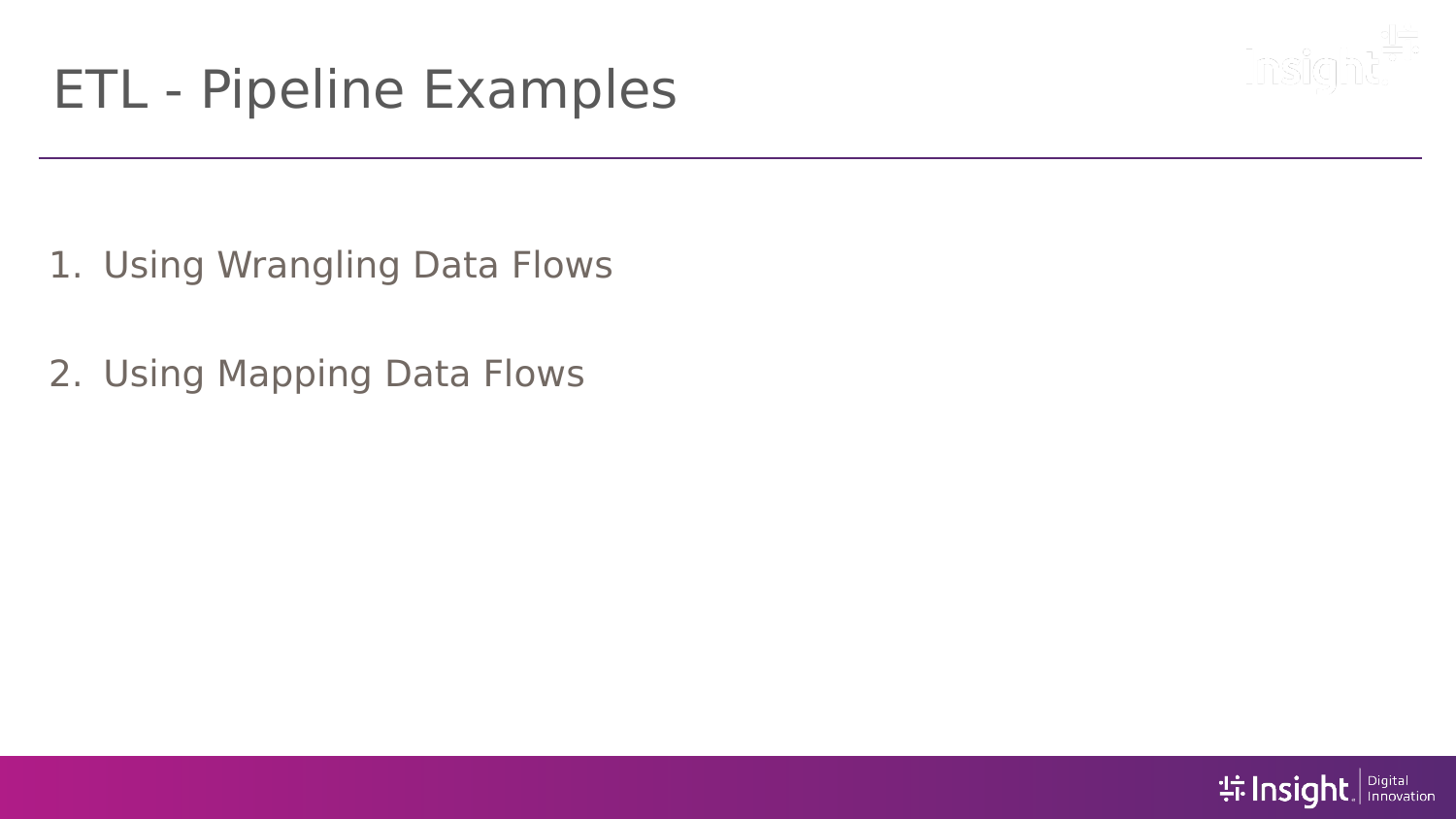

# ETL - Pipeline Examples

Using Wrangling Data Flows

Using Mapping Data Flows